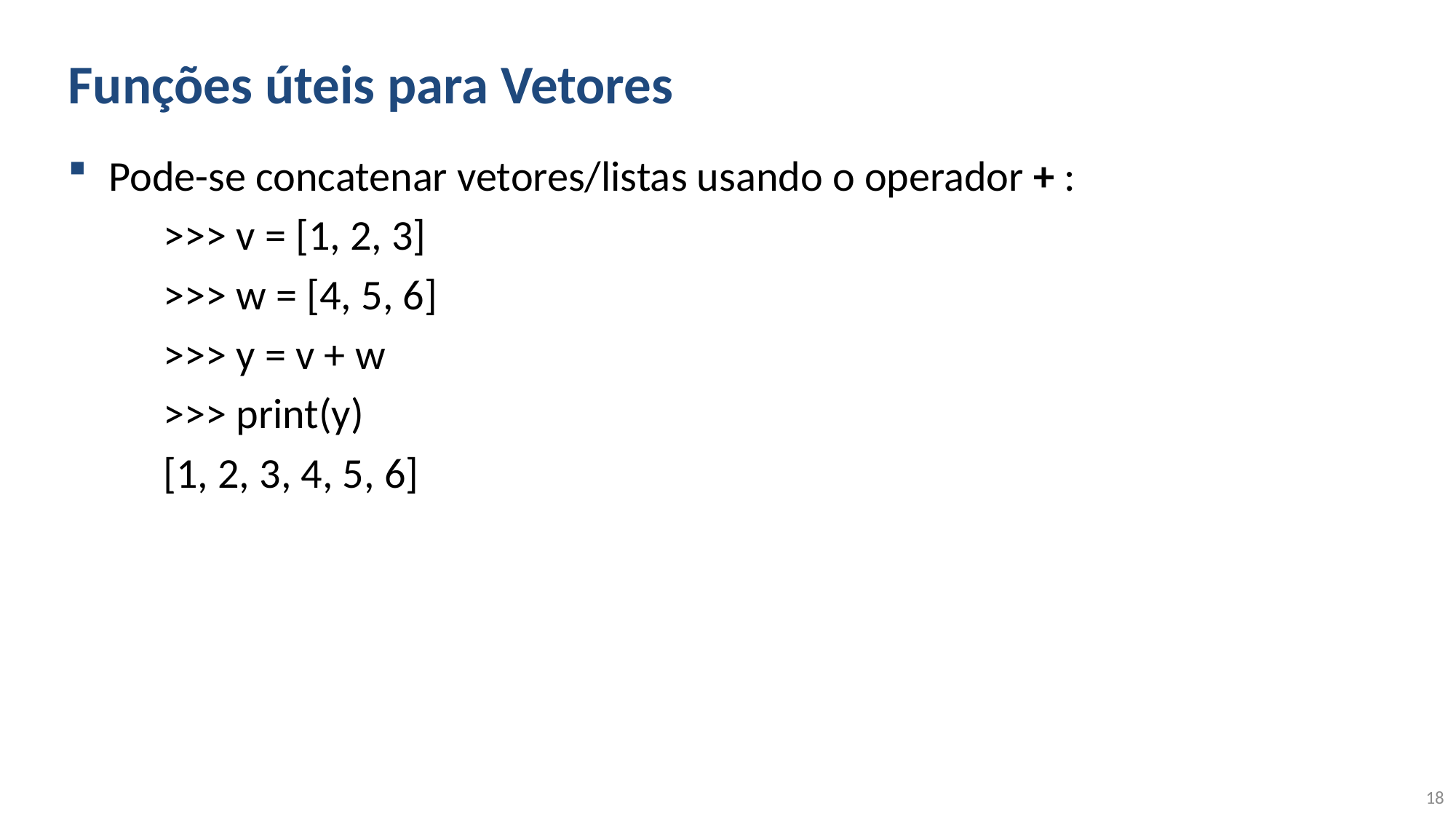

# Funções úteis para Vetores
Pode-se concatenar vetores/listas usando o operador + :
>>> v = [1, 2, 3]
>>> w = [4, 5, 6]
>>> y = v + w
>>> print(y)
[1, 2, 3, 4, 5, 6]

18